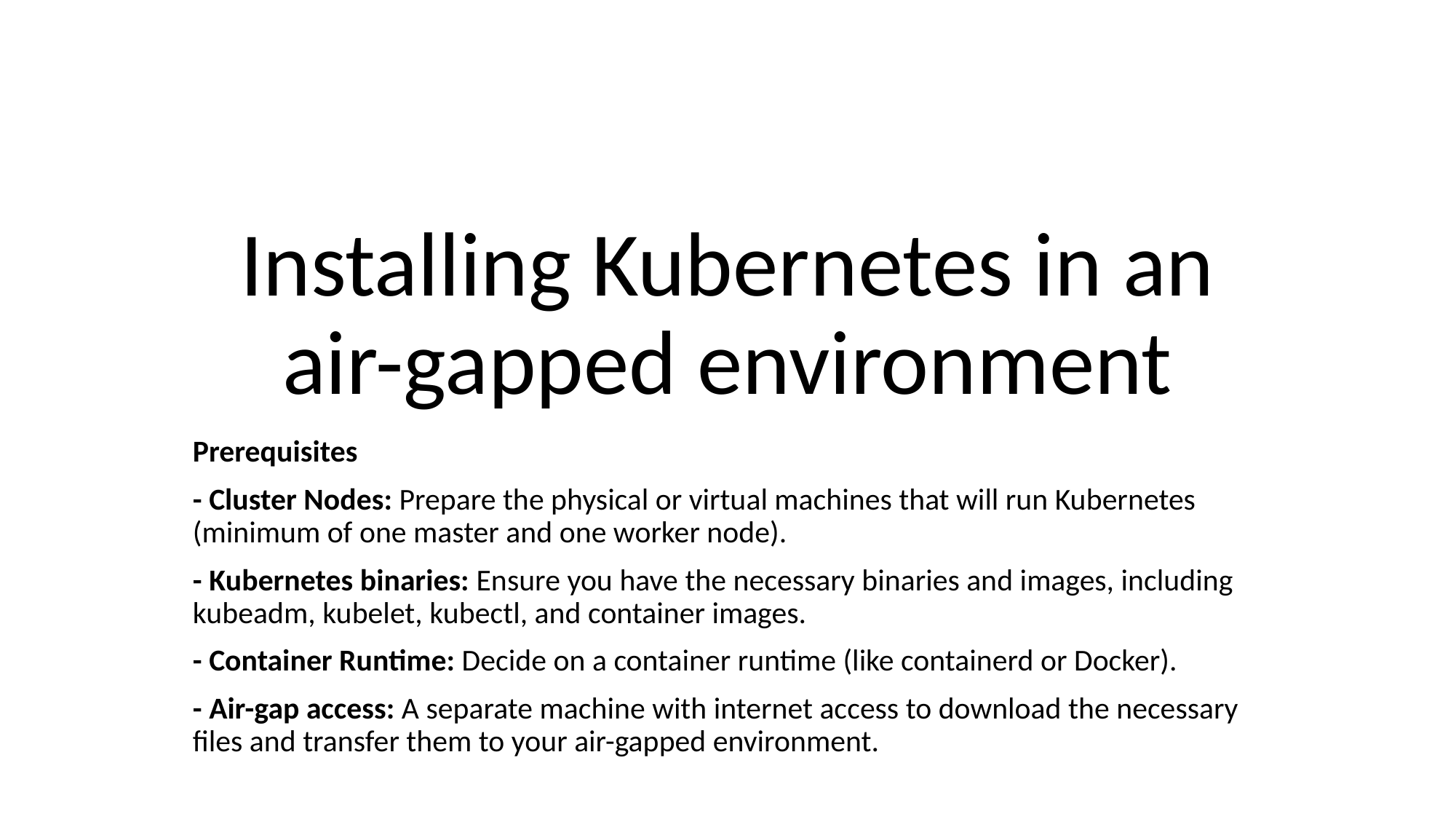

# Installing Kubernetes in an air-gapped environment
Prerequisites
- Cluster Nodes: Prepare the physical or virtual machines that will run Kubernetes (minimum of one master and one worker node).
- Kubernetes binaries: Ensure you have the necessary binaries and images, including kubeadm, kubelet, kubectl, and container images.
- Container Runtime: Decide on a container runtime (like containerd or Docker).
- Air-gap access: A separate machine with internet access to download the necessary files and transfer them to your air-gapped environment.